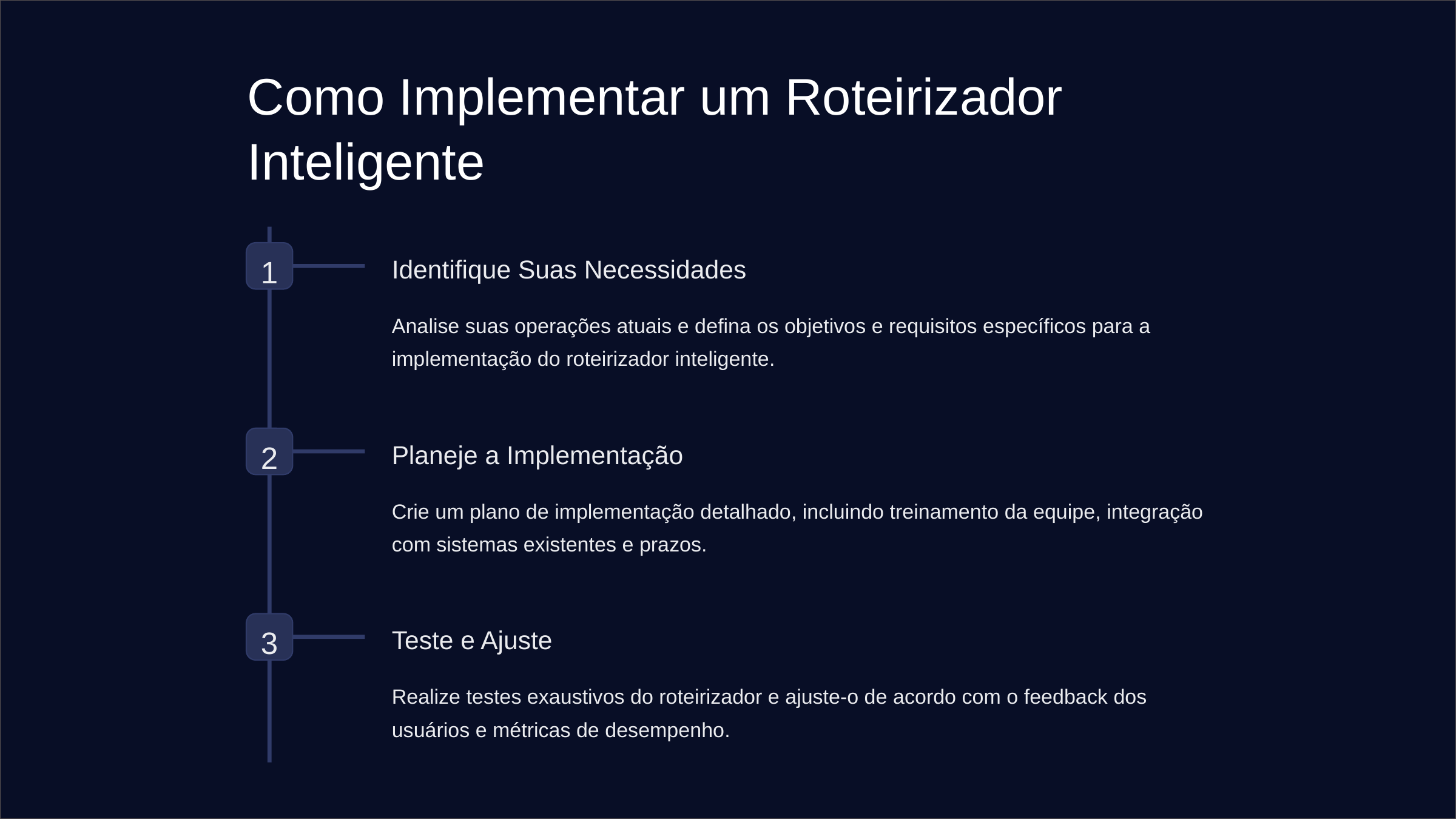

Como Implementar um Roteirizador Inteligente

1
Identifique Suas Necessidades

Analise suas operações atuais e defina os objetivos e requisitos específicos para a implementação do roteirizador inteligente.

2
Planeje a Implementação

Crie um plano de implementação detalhado, incluindo treinamento da equipe, integração com sistemas existentes e prazos.

3
Teste e Ajuste

Realize testes exaustivos do roteirizador e ajuste-o de acordo com o feedback dos usuários e métricas de desempenho.